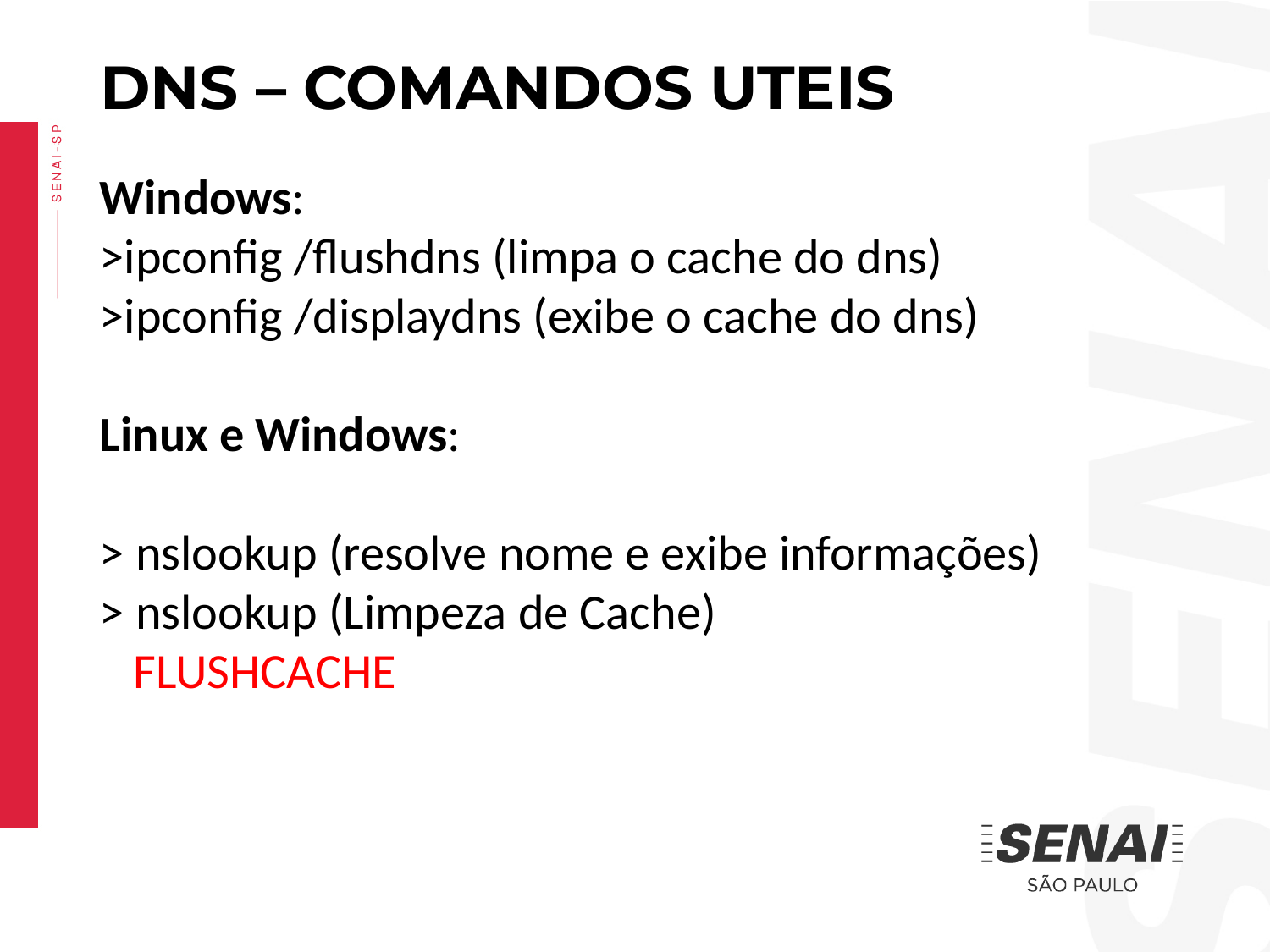

DNS – COMANDOS UTEIS
Windows:
>ipconfig /flushdns (limpa o cache do dns)
>ipconfig /displaydns (exibe o cache do dns)

Linux e Windows:

> nslookup (resolve nome e exibe informações)
> nslookup (Limpeza de Cache)
   FLUSHCACHE